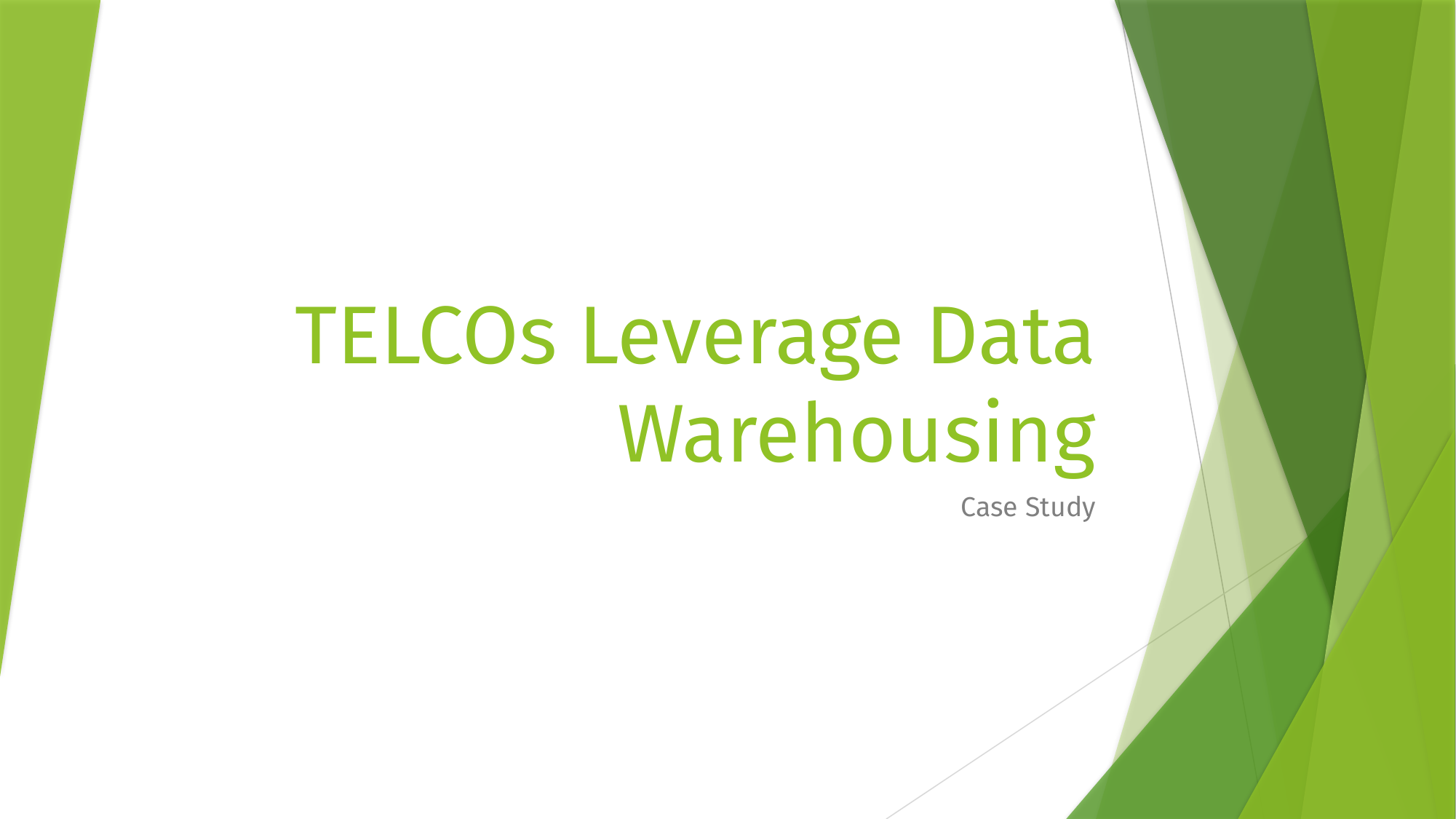

# TELCOs Leverage Data Warehousing
Case Study